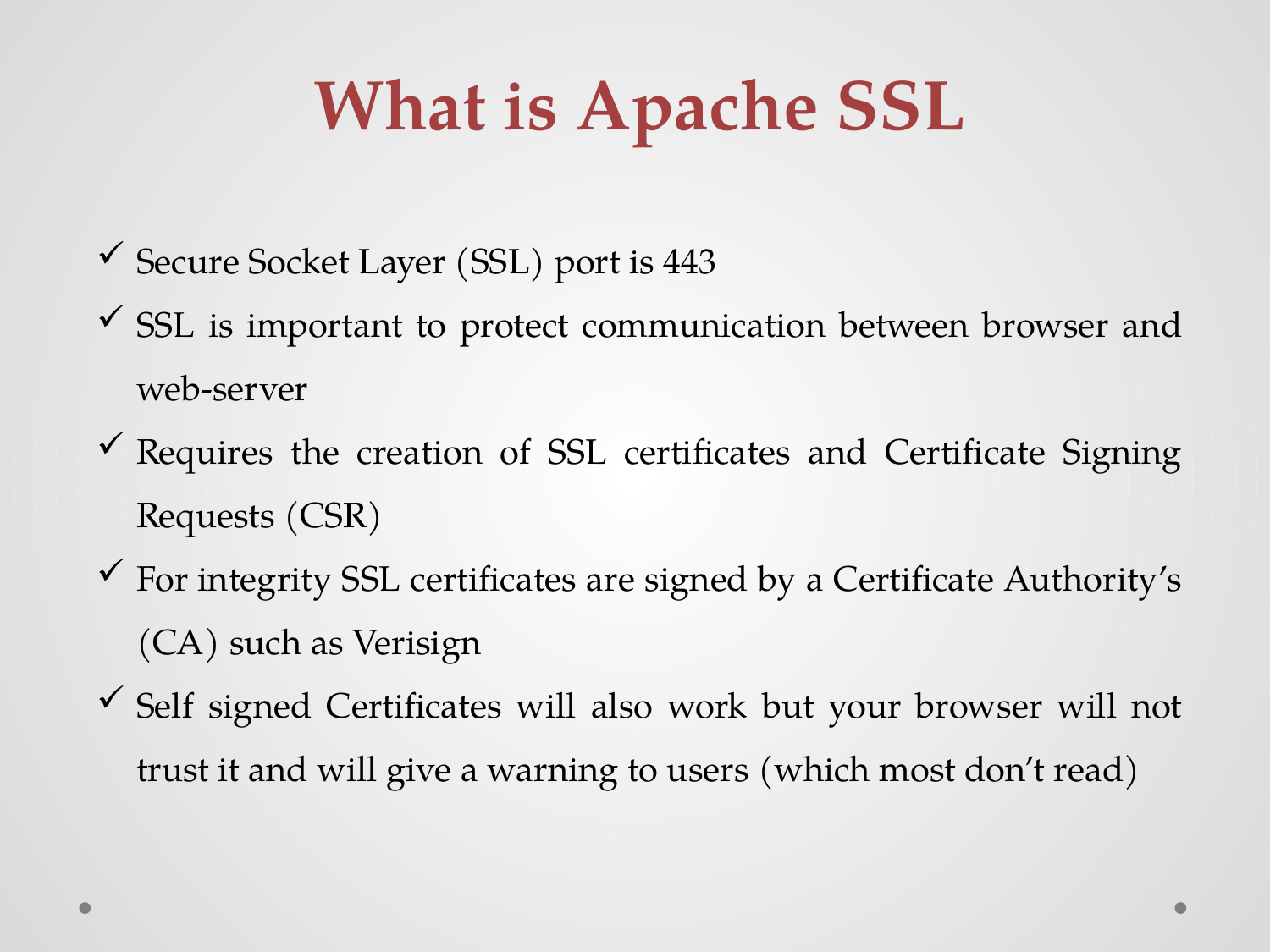

What is Apache SSL
Secure Socket Layer (SSL) port is 443
SSL is important to protect communication between browser and web-server
Requires the creation of SSL certificates and Certificate Signing Requests (CSR)
For integrity SSL certificates are signed by a Certificate Authority’s (CA) such as Verisign
Self signed Certificates will also work but your browser will not trust it and will give a warning to users (which most don’t read)